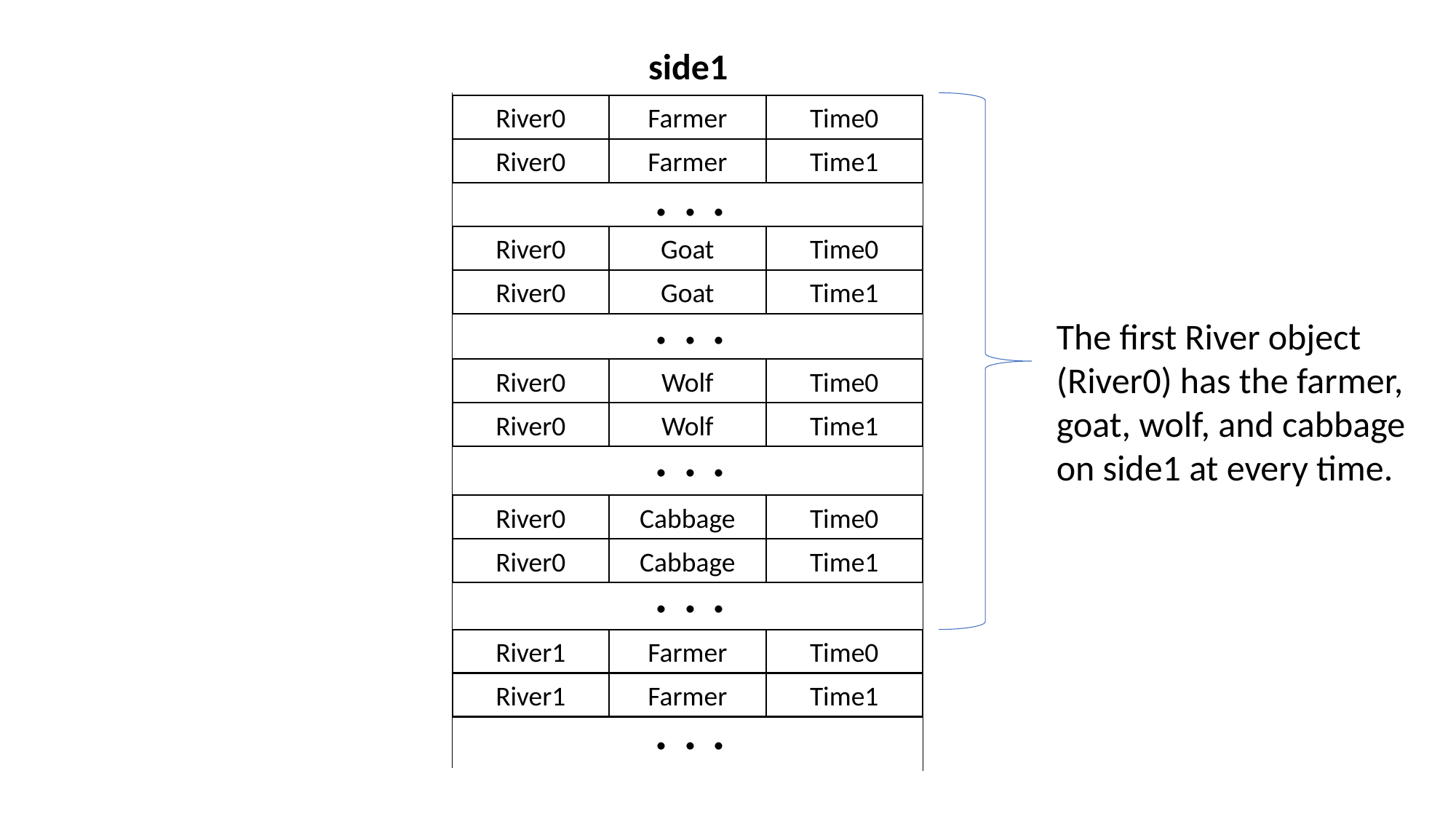

side1

River0
Farmer
Time0
River0
Farmer
Time1
. . .
River0
Goat
Time0
River0
Goat
Time1
. . .
The first River object (River0) has the farmer, goat, wolf, and cabbage on side1 at every time.
River0
Wolf
Time0
River0
Wolf
Time1
. . .
River0
Cabbage
Time0
River0
Cabbage
Time1
. . .
River1
Farmer
Time0
River1
Farmer
Time1
. . .